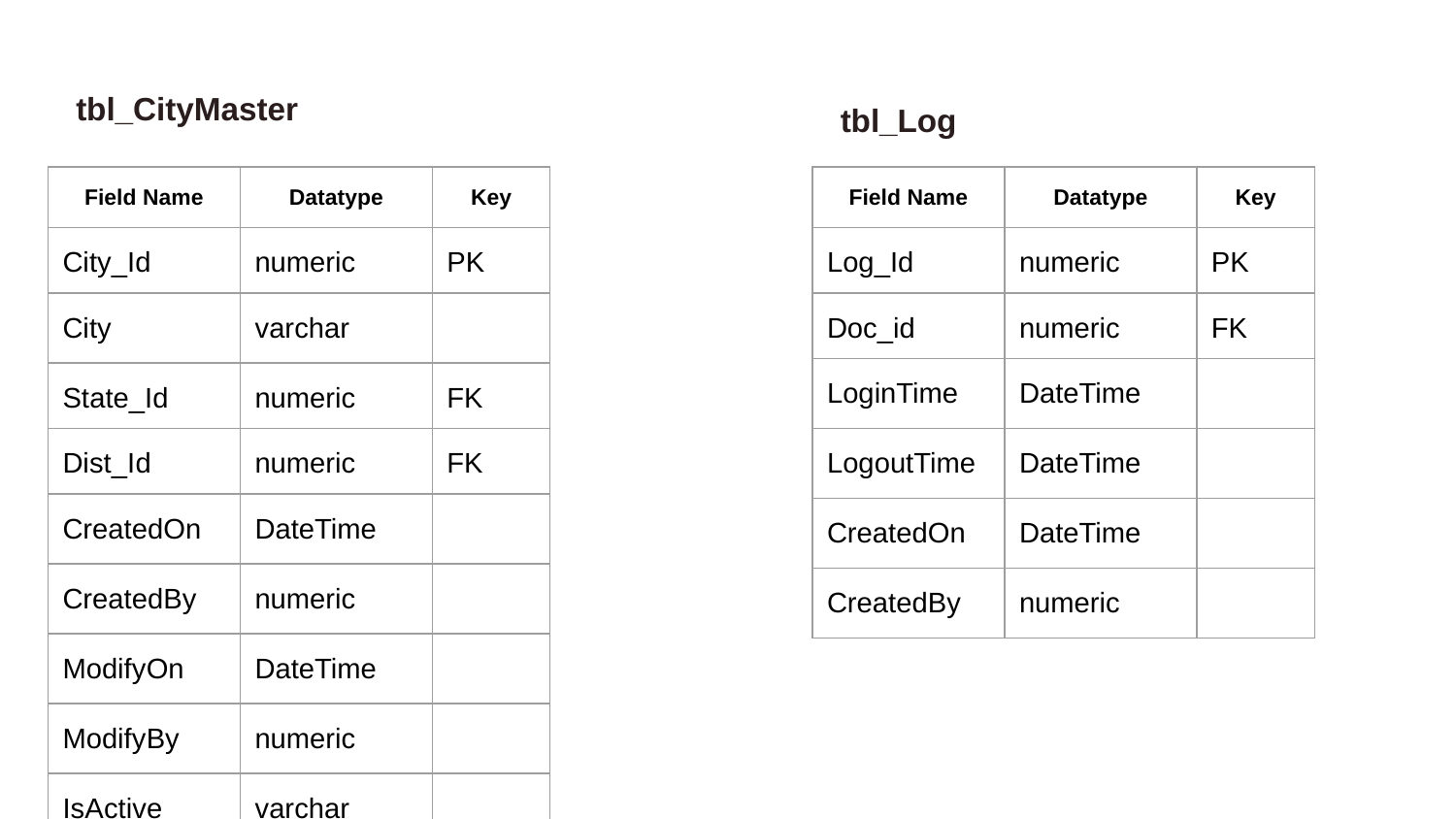

tbl_CityMaster
tbl_Log
| Field Name | Datatype | Key |
| --- | --- | --- |
| City\_Id | numeric | PK |
| City | varchar |  |
| State\_Id | numeric | FK |
| Dist\_Id | numeric | FK |
| CreatedOn | DateTime |  |
| CreatedBy | numeric |  |
| ModifyOn | DateTime |  |
| ModifyBy | numeric |  |
| IsActive | varchar |  |
| Field Name | Datatype | Key |
| --- | --- | --- |
| Log\_Id | numeric | PK |
| Doc\_id | numeric | FK |
| LoginTime | DateTime |  |
| LogoutTime | DateTime |  |
| CreatedOn | DateTime |  |
| CreatedBy | numeric |  |